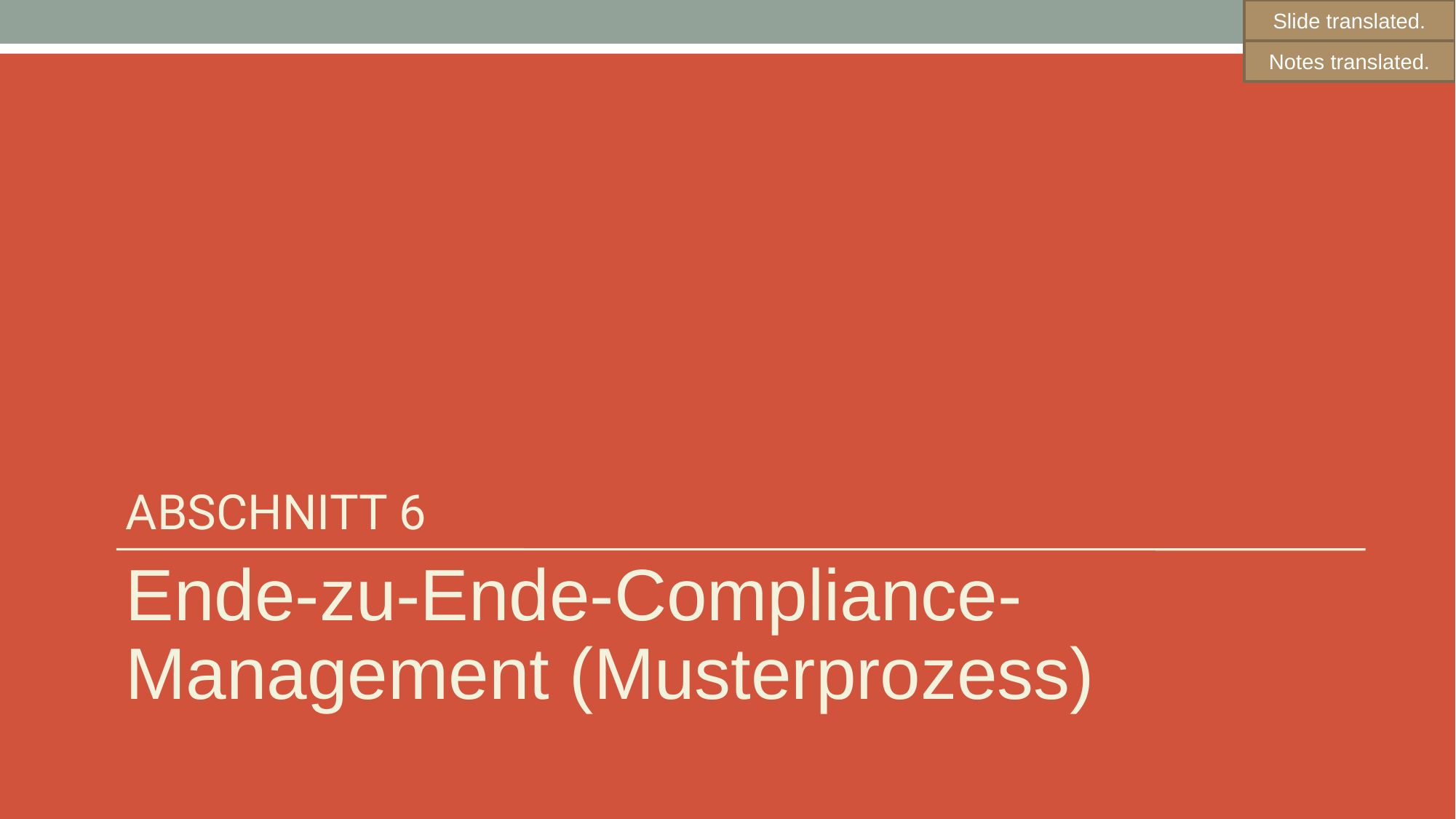

Slide translated.
Notes translated.
# ABSCHNITT 6
Ende-zu-Ende-Compliance-Management (Musterprozess)